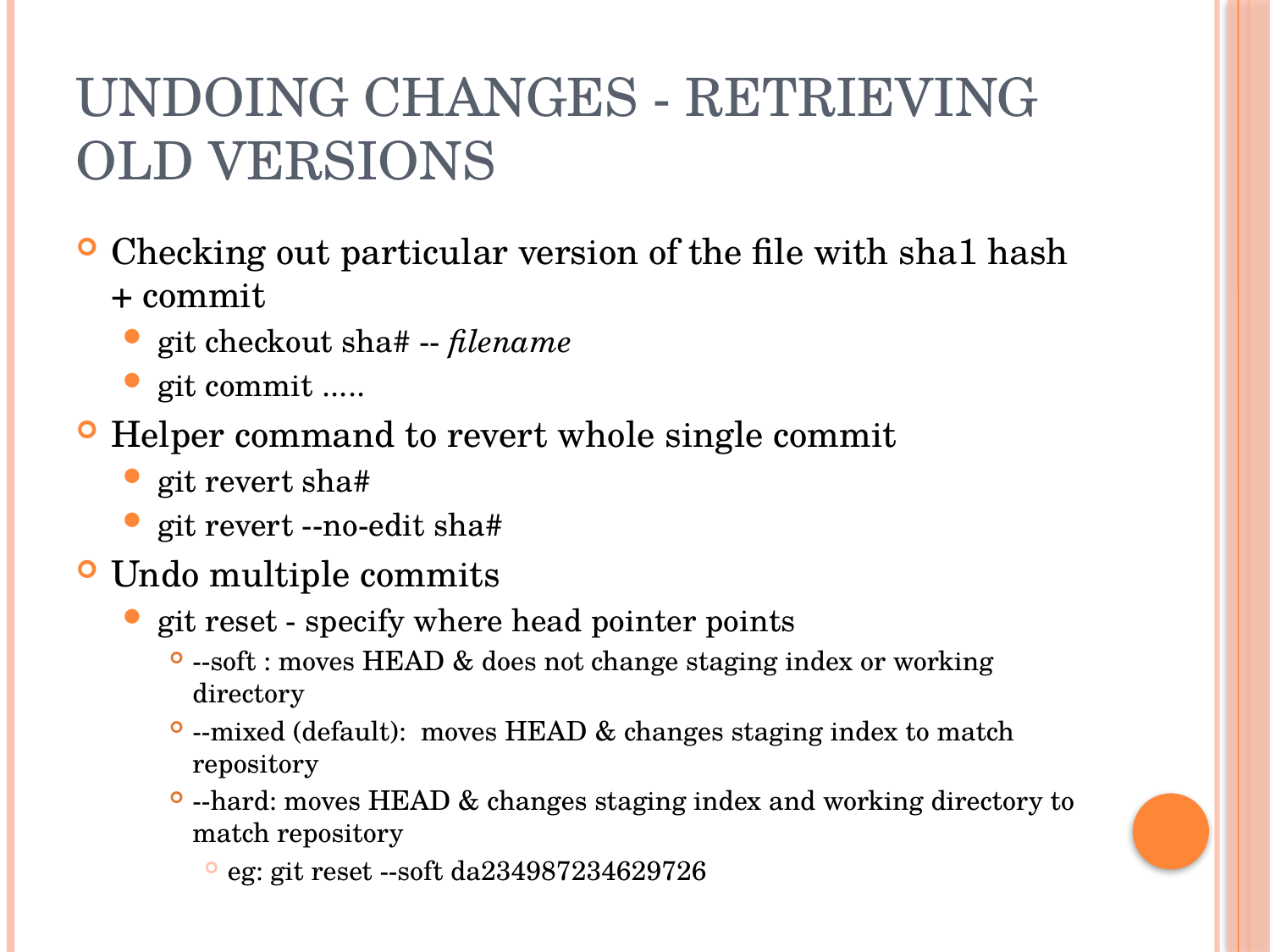

# Undoing changes - retrieving old versions
Checking out particular version of the file with sha1 hash + commit
git checkout sha# -- filename
git commit .....
Helper command to revert whole single commit
git revert sha#
git revert --no-edit sha#
Undo multiple commits
git reset - specify where head pointer points
--soft : moves HEAD & does not change staging index or working directory
--mixed (default):  moves HEAD & changes staging index to match repository
--hard: moves HEAD & changes staging index and working directory to match repository
eg: git reset --soft da234987234629726